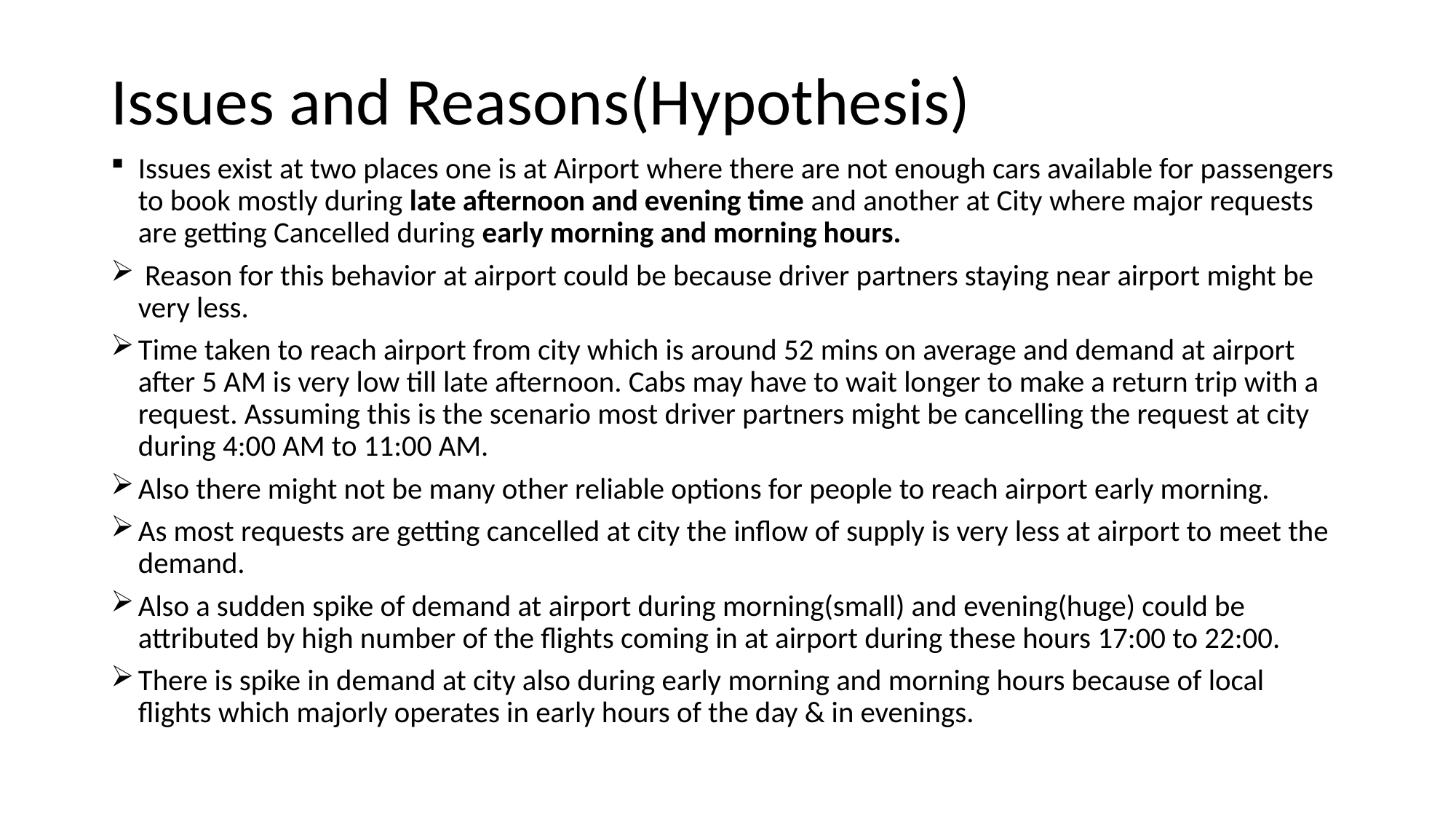

# Issues and Reasons(Hypothesis)
Issues exist at two places one is at Airport where there are not enough cars available for passengers to book mostly during late afternoon and evening time and another at City where major requests are getting Cancelled during early morning and morning hours.
 Reason for this behavior at airport could be because driver partners staying near airport might be very less.
Time taken to reach airport from city which is around 52 mins on average and demand at airport after 5 AM is very low till late afternoon. Cabs may have to wait longer to make a return trip with a request. Assuming this is the scenario most driver partners might be cancelling the request at city during 4:00 AM to 11:00 AM.
Also there might not be many other reliable options for people to reach airport early morning.
As most requests are getting cancelled at city the inflow of supply is very less at airport to meet the demand.
Also a sudden spike of demand at airport during morning(small) and evening(huge) could be attributed by high number of the flights coming in at airport during these hours 17:00 to 22:00.
There is spike in demand at city also during early morning and morning hours because of local flights which majorly operates in early hours of the day & in evenings.